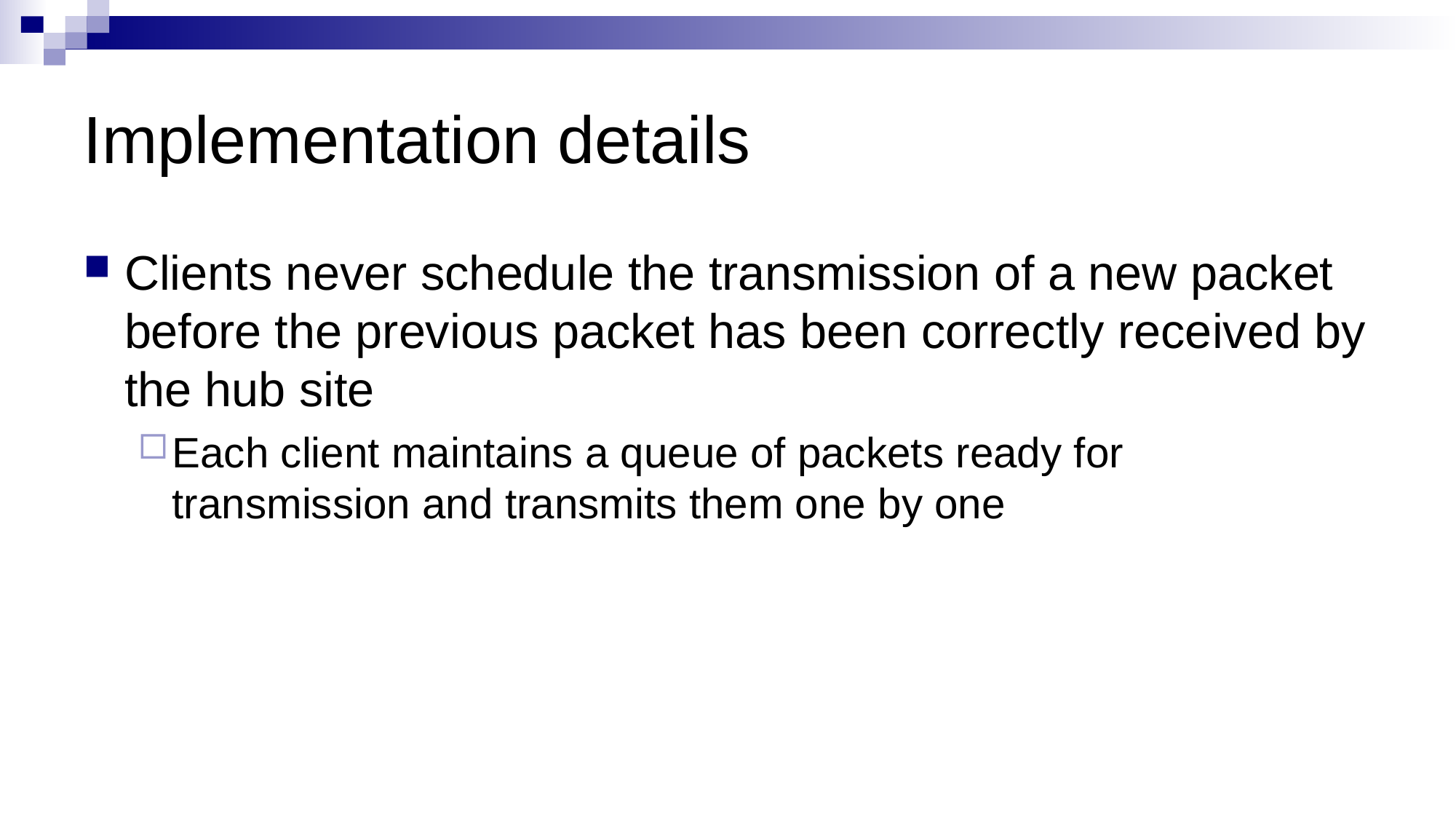

# Implementation details
Clients never schedule the transmission of a new packet before the previous packet has been correctly received by the hub site
Each client maintains a queue of packets ready for transmission and transmits them one by one